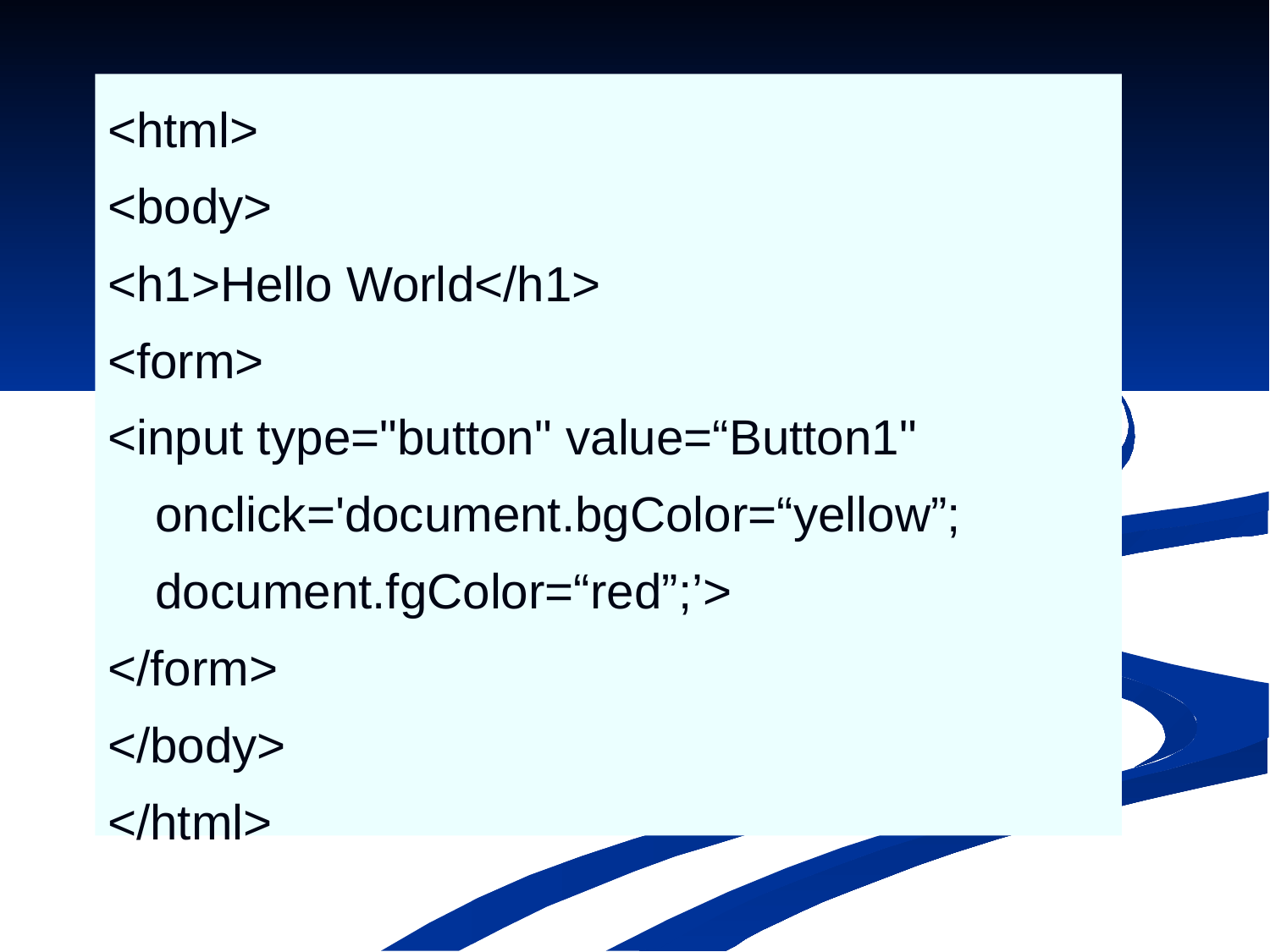

<html>
<body>
<h1>Hello World</h1>
<form>
<input type="button" value=“Button1" onclick='document.bgColor=“yellow”; document.fgColor=“red”;’>
</form>
</body>
</html>